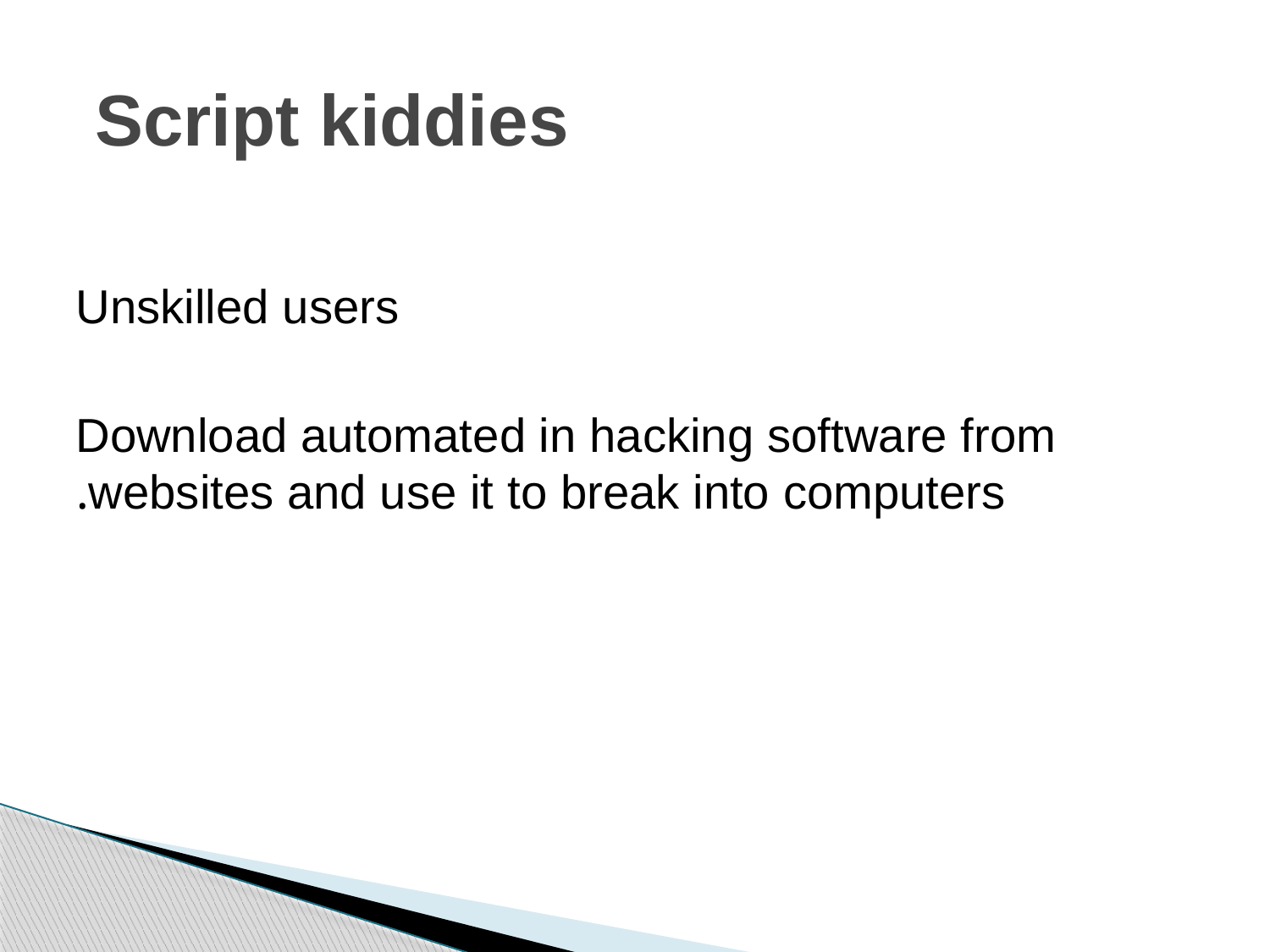

# Script kiddies

Unskilled users

Download automated in hacking software from websites and use it to break into computers.